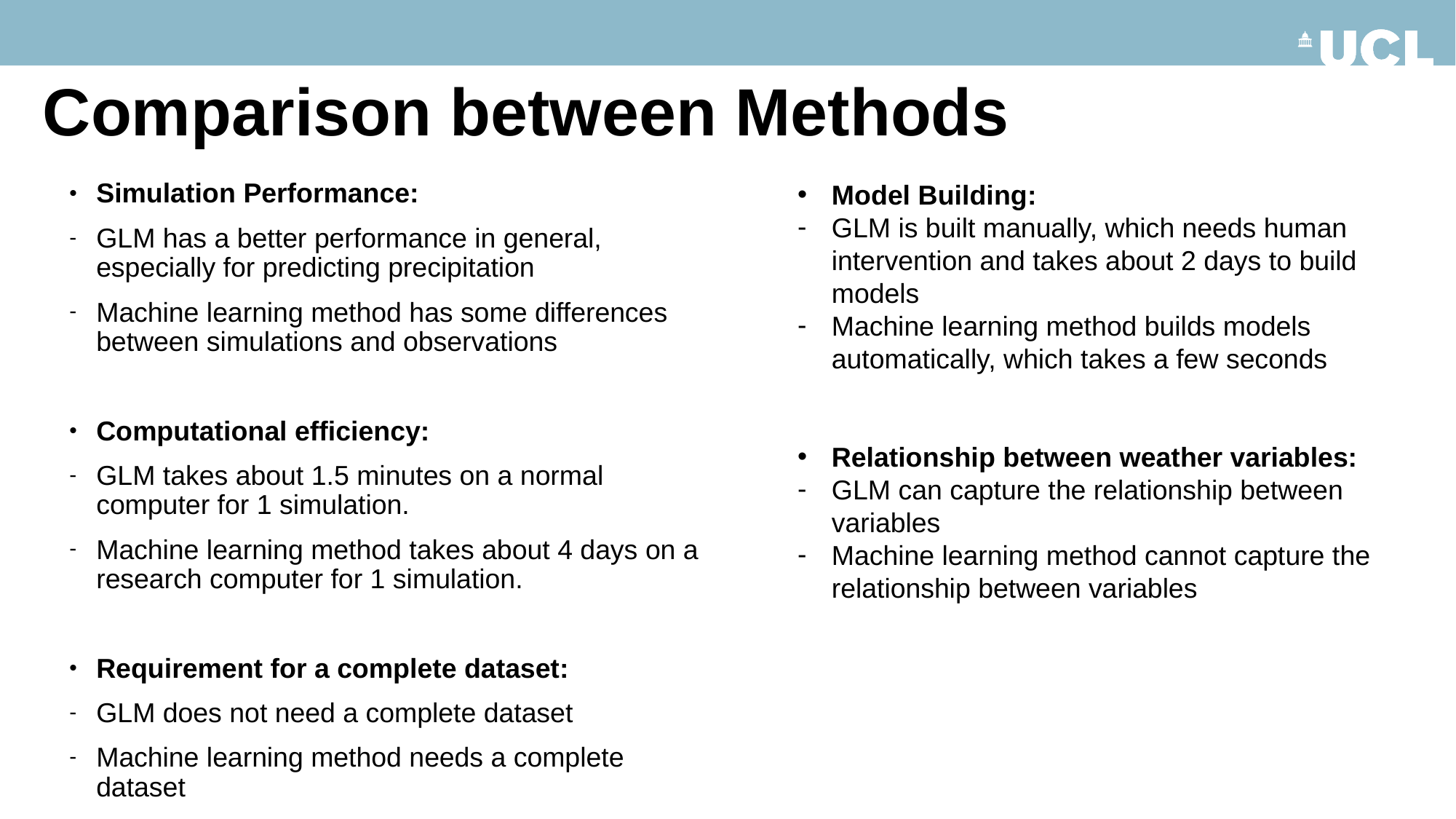

# Comparison between Methods
Model Building:
GLM is built manually, which needs human intervention and takes about 2 days to build models
Machine learning method builds models automatically, which takes a few seconds

Relationship between weather variables:
GLM can capture the relationship between variables
Machine learning method cannot capture the relationship between variables

Simulation Performance:
GLM has a better performance in general, especially for predicting precipitation
Machine learning method has some differences between simulations and observations

Computational efficiency:
GLM takes about 1.5 minutes on a normal computer for 1 simulation.
Machine learning method takes about 4 days on a research computer for 1 simulation.

Requirement for a complete dataset:
GLM does not need a complete dataset
Machine learning method needs a complete dataset